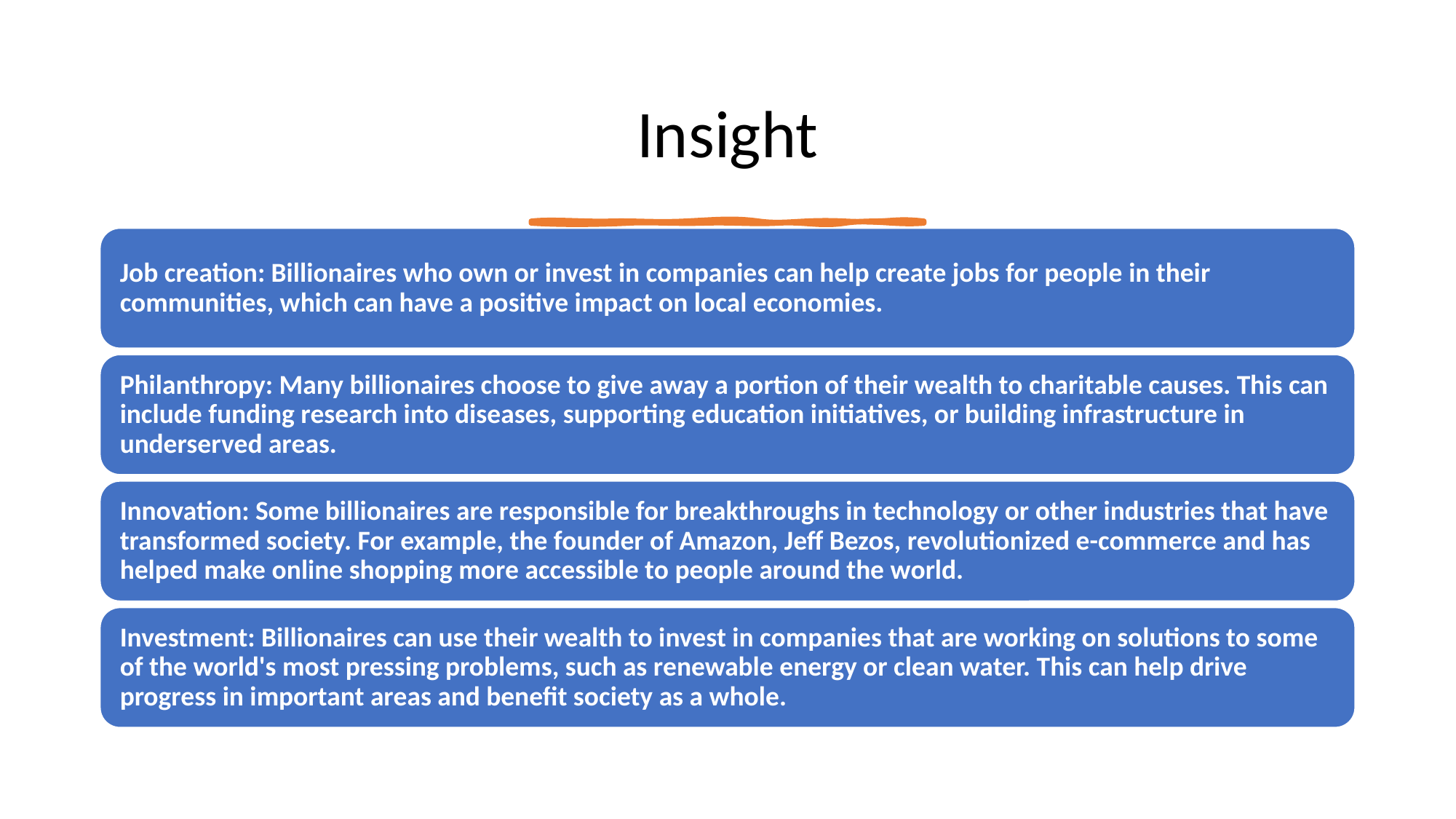

# Insight
Job creation: Billionaires who own or invest in companies can help create jobs for people in their communities, which can have a positive impact on local economies.
Philanthropy: Many billionaires choose to give away a portion of their wealth to charitable causes. This can include funding research into diseases, supporting education initiatives, or building infrastructure in underserved areas.
Innovation: Some billionaires are responsible for breakthroughs in technology or other industries that have transformed society. For example, the founder of Amazon, Jeff Bezos, revolutionized e-commerce and has helped make online shopping more accessible to people around the world.
Investment: Billionaires can use their wealth to invest in companies that are working on solutions to some of the world's most pressing problems, such as renewable energy or clean water. This can help drive progress in important areas and benefit society as a whole.

Job creation: Billionaires who own or invest in companies can help create jobs for people in their communities, which can have a positive impact on local economies.
Philanthropy: Many billionaires choose to give away a portion of their wealth to charitable causes. This can include funding research into diseases, supporting education initiatives, or building infrastructure in underserved areas.
Innovation: Some billionaires are responsible for breakthroughs in technology or other industries that have transformed society. For example, the founder of Amazon, Jeff Bezos, revolutionized e-commerce and has helped make online shopping more accessible to people around the world.
Investment: Billionaires can use their wealth to invest in companies that are working on solutions to some of the world's most pressing problems, such as renewable energy or clean water. This can help drive progress in important areas and benefit society as a whole.